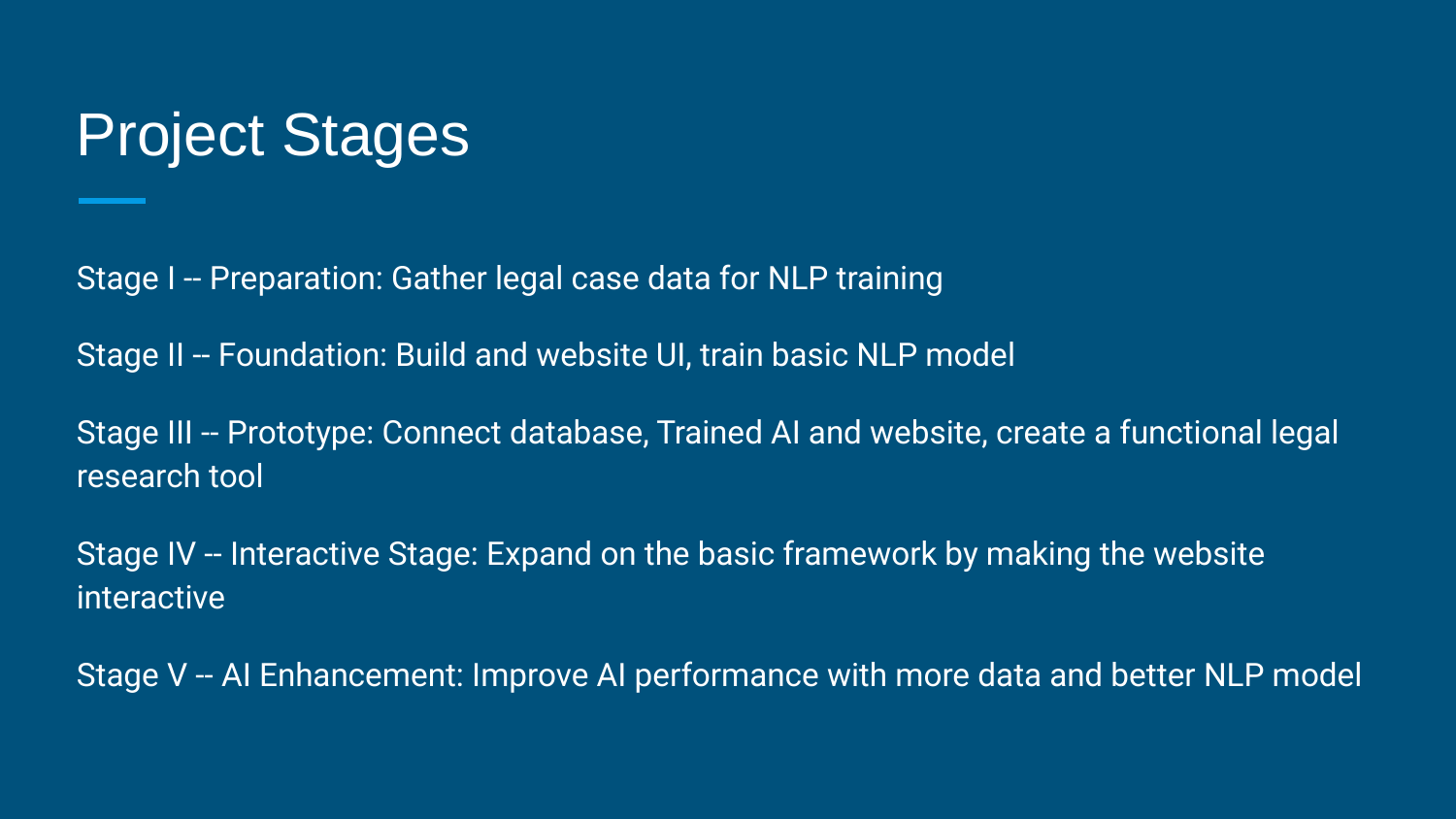

# Project Stages
Stage I -- Preparation: Gather legal case data for NLP training
Stage II -- Foundation: Build and website UI, train basic NLP model
Stage III -- Prototype: Connect database, Trained AI and website, create a functional legal research tool
Stage IV -- Interactive Stage: Expand on the basic framework by making the website interactive
Stage V -- AI Enhancement: Improve AI performance with more data and better NLP model